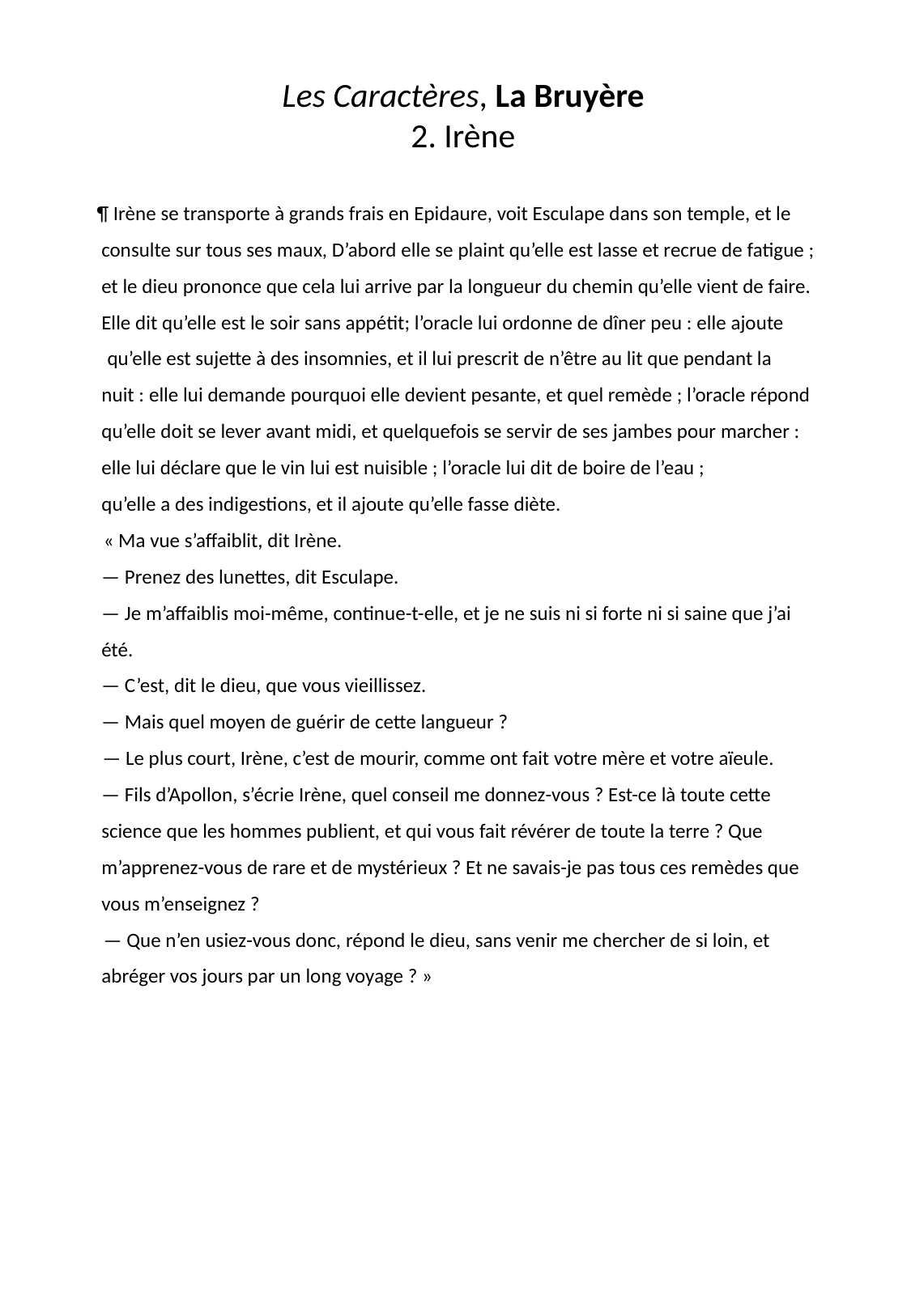

Les Caractères, La Bruyère
2. Irène
   ¶ Irène se transporte à grands frais en Epidaure, voit Esculape dans son temple, et le
    consulte sur tous ses maux, D’abord elle se plaint qu’elle est lasse et recrue de fatigue ;
    et le dieu prononce que cela lui arrive par la longueur du chemin qu’elle vient de faire.
    Elle dit qu’elle est le soir sans appétit; l’oracle lui ordonne de dîner peu : elle ajoute
5   qu’elle est sujette à des insomnies, et il lui prescrit de n’être au lit que pendant la
    nuit : elle lui demande pourquoi elle devient pesante, et quel remède ; l’oracle répond
    qu’elle doit se lever avant midi, et quelquefois se servir de ses jambes pour marcher :
    elle lui déclare que le vin lui est nuisible ; l’oracle lui dit de boire de l’eau ;
    qu’elle a des indigestions, et il ajoute qu’elle fasse diète.
10« Ma vue s’affaiblit, dit Irène.
    — Prenez des lunettes, dit Esculape.
    — Je m’affaiblis moi-même, continue-t-elle, et je ne suis ni si forte ni si saine que j’ai
    été.
    — C’est, dit le dieu, que vous vieillissez.
    — Mais quel moyen de guérir de cette langueur ?
1  — Le plus court, Irène, c’est de mourir, comme ont fait votre mère et votre aïeule.
    — Fils d’Apollon, s’écrie Irène, quel conseil me donnez-vous ? Est-ce là toute cette
    science que les hommes publient, et qui vous fait révérer de toute la terre ? Que
    m’apprenez-vous de rare et de mystérieux ? Et ne savais-je pas tous ces remèdes que
    vous m’enseignez ?
20— Que n’en usiez-vous donc, répond le dieu, sans venir me chercher de si loin, et
    abréger vos jours par un long voyage ? »